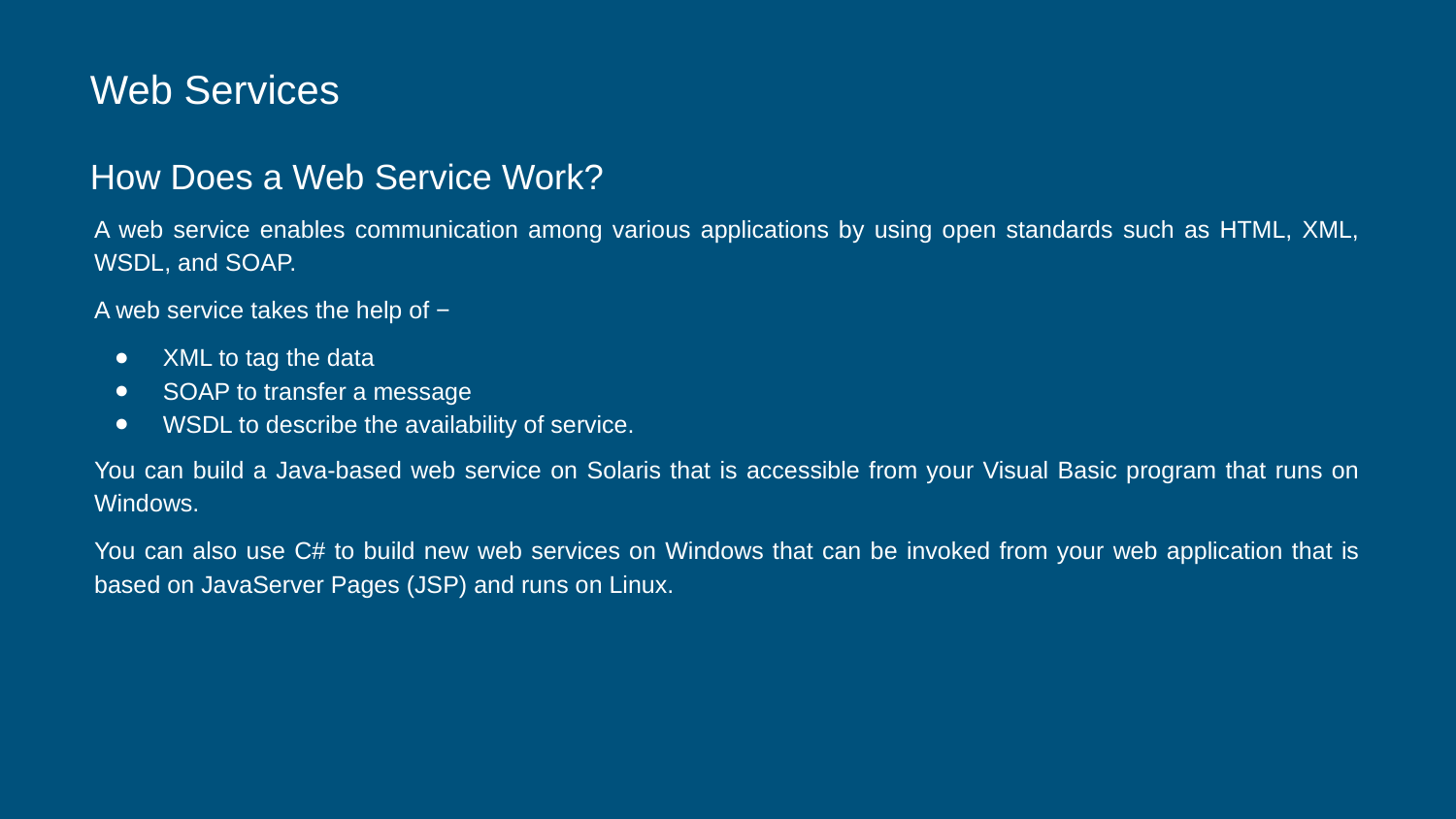

# Web Services
How Does a Web Service Work?
A web service enables communication among various applications by using open standards such as HTML, XML, WSDL, and SOAP.
A web service takes the help of −
XML to tag the data
SOAP to transfer a message
WSDL to describe the availability of service.
You can build a Java-based web service on Solaris that is accessible from your Visual Basic program that runs on Windows.
You can also use C# to build new web services on Windows that can be invoked from your web application that is based on JavaServer Pages (JSP) and runs on Linux.